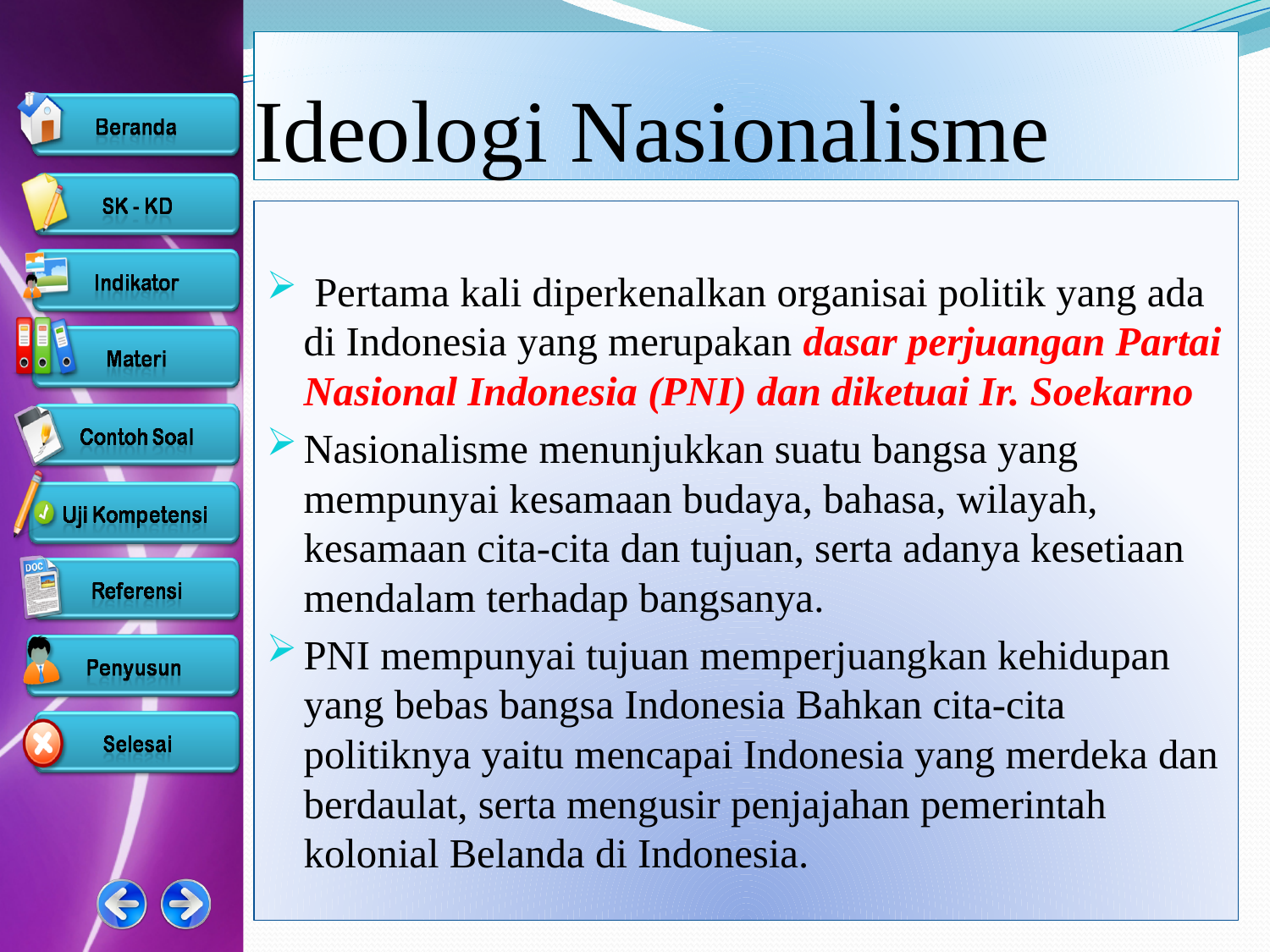

# Ideologi Nasionalisme

 Pertama kali diperkenalkan organisai politik yang ada di Indonesia yang merupakan dasar perjuangan Partai Nasional Indonesia (PNI) dan diketuai Ir. Soekarno
Nasionalisme menunjukkan suatu bangsa yang mempunyai kesamaan budaya, bahasa, wilayah, kesamaan cita-cita dan tujuan, serta adanya kesetiaan mendalam terhadap bangsanya.
PNI mempunyai tujuan memperjuangkan kehidupan yang bebas bangsa Indonesia Bahkan cita-cita politiknya yaitu mencapai Indonesia yang merdeka dan berdaulat, serta mengusir penjajahan pemerintah kolonial Belanda di Indonesia.